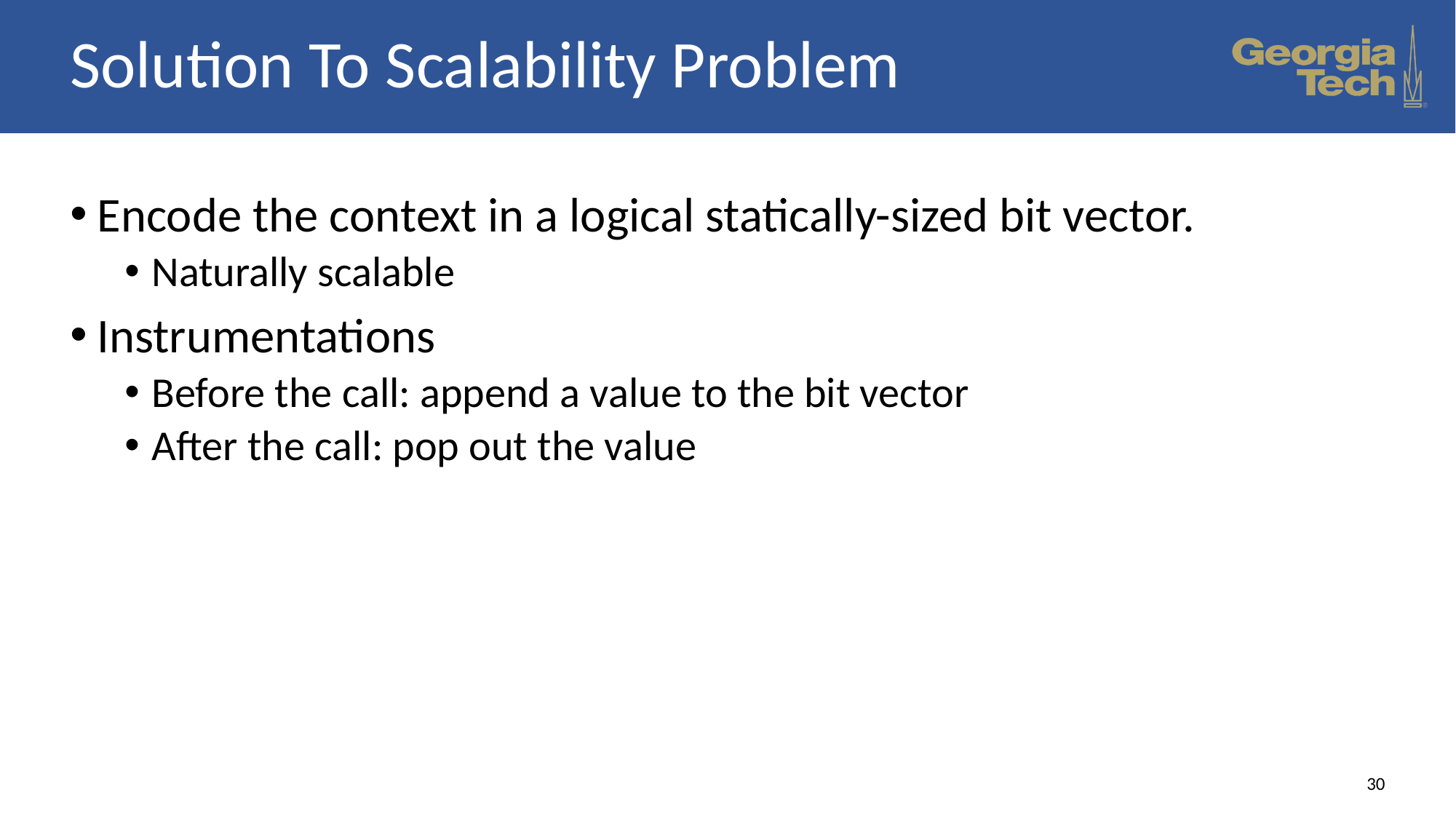

# Solution To Scalability Problem
Encode the context in a logical statically-sized bit vector.
Naturally scalable
Instrumentations
Before the call: append a value to the bit vector
After the call: pop out the value

30